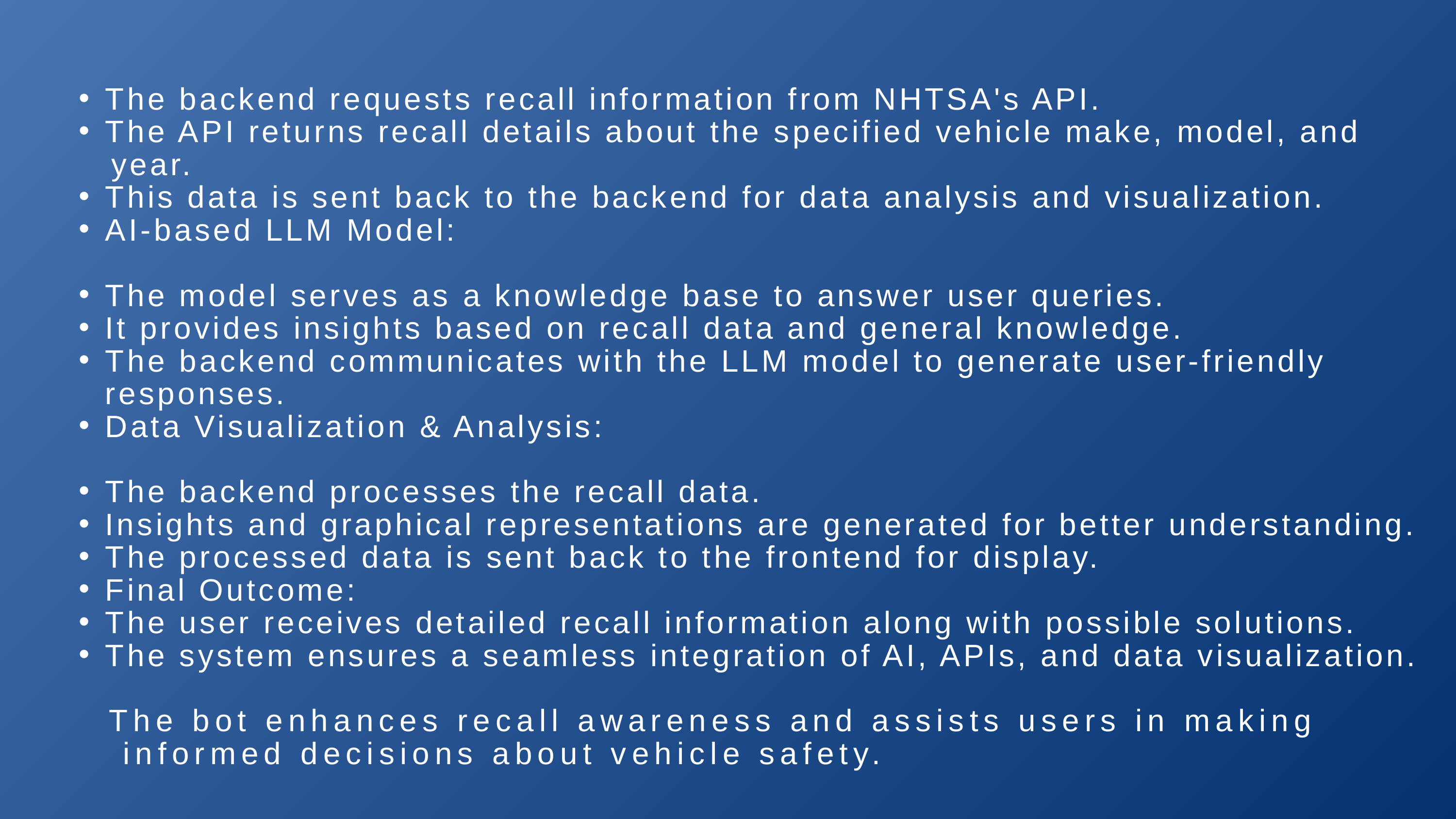

The backend requests recall information from NHTSA's API.
The API returns recall details about the specified vehicle make, model, and
     year.
This data is sent back to the backend for data analysis and visualization.
AI-based LLM Model:

The model serves as a knowledge base to answer user queries.
It provides insights based on recall data and general knowledge.
The backend communicates with the LLM model to generate user-friendly responses.
Data Visualization & Analysis:

The backend processes the recall data.
Insights and graphical representations are generated for better understanding.
The processed data is sent back to the frontend for display.
Final Outcome:
The user receives detailed recall information along with possible solutions.
The system ensures a seamless integration of AI, APIs, and data visualization.

    The bot enhances recall awareness and assists users in making
     informed decisions about vehicle safety.